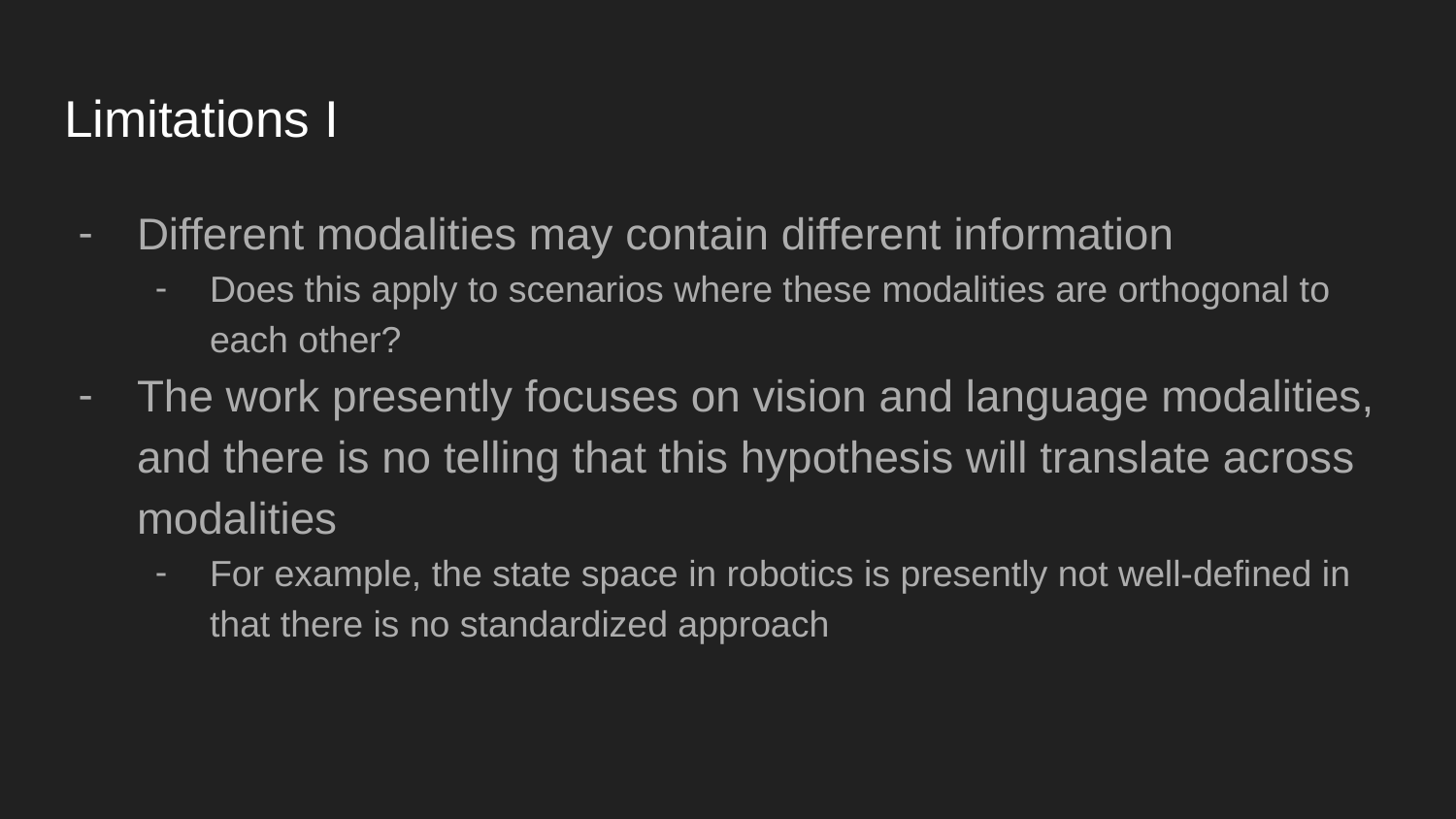

# Limitations I
Different modalities may contain different information
Does this apply to scenarios where these modalities are orthogonal to each other?
The work presently focuses on vision and language modalities, and there is no telling that this hypothesis will translate across modalities
For example, the state space in robotics is presently not well-defined in that there is no standardized approach